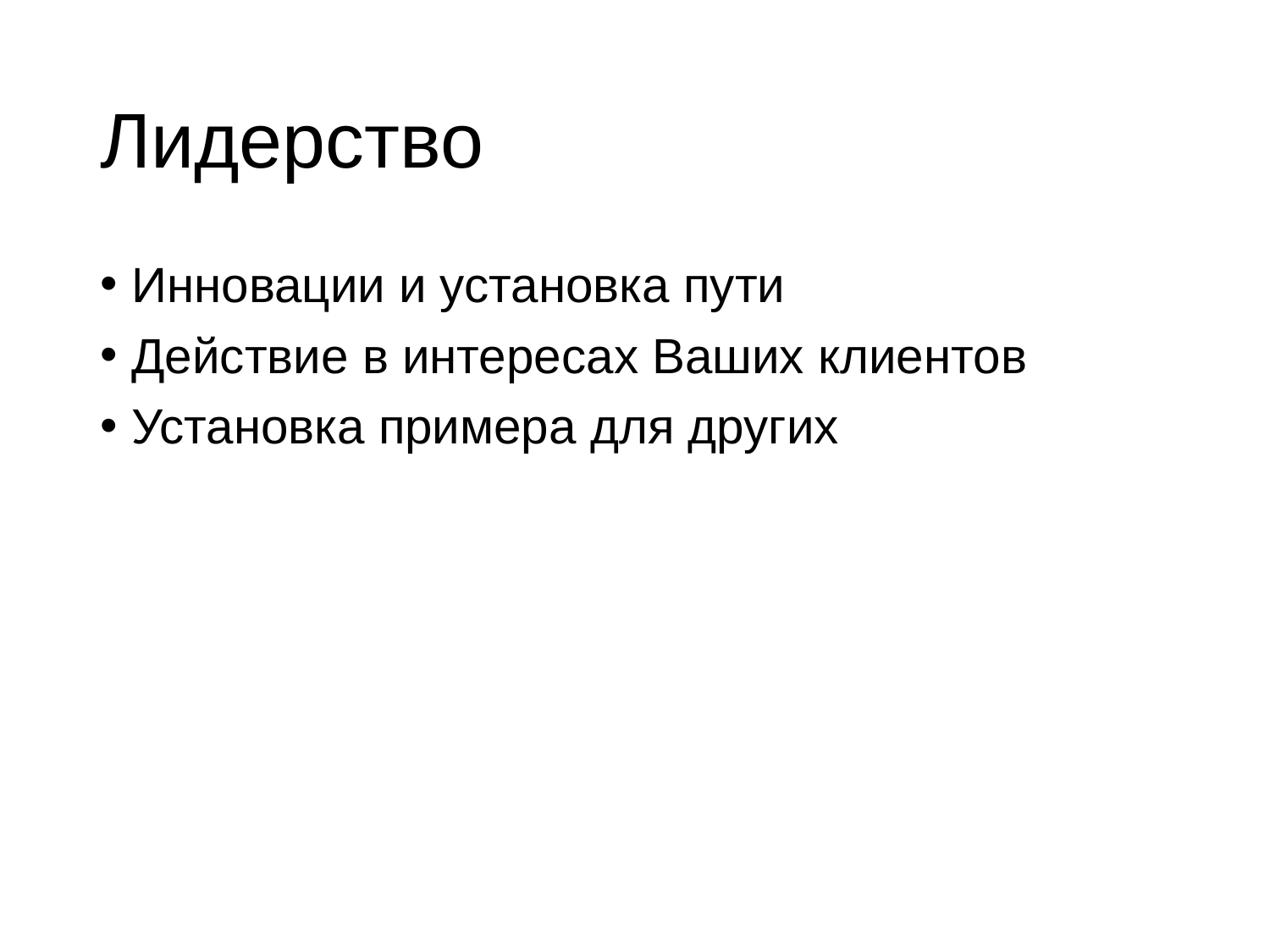

# Лидерство
Инновации и установка пути
Действие в интересах Ваших клиентов
Установка примера для других